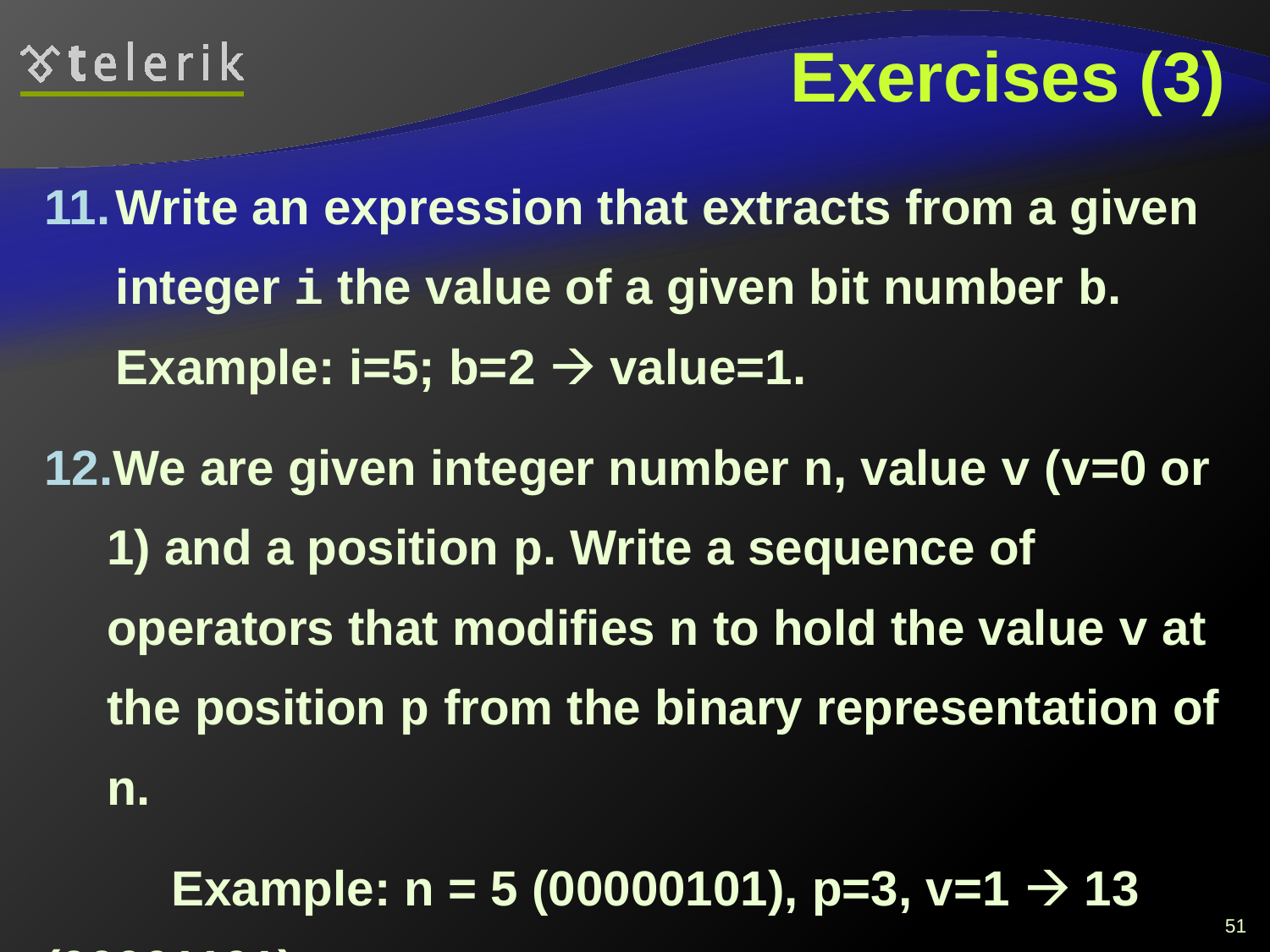

# Exercises (3)
Write an expression that extracts from a given integer i the value of a given bit number b. Example: i=5; b=2 🡪 value=1.
We are given integer number n, value v (v=0 or 1) and a position p. Write a sequence of operators that modifies n to hold the value v at the position p from the binary representation of n.
	Example: n = 5 (00000101), p=3, v=1 🡪 13 (00001101)
	n = 5 (00000101), p=2, v=0 🡪 1 (00000001)

51